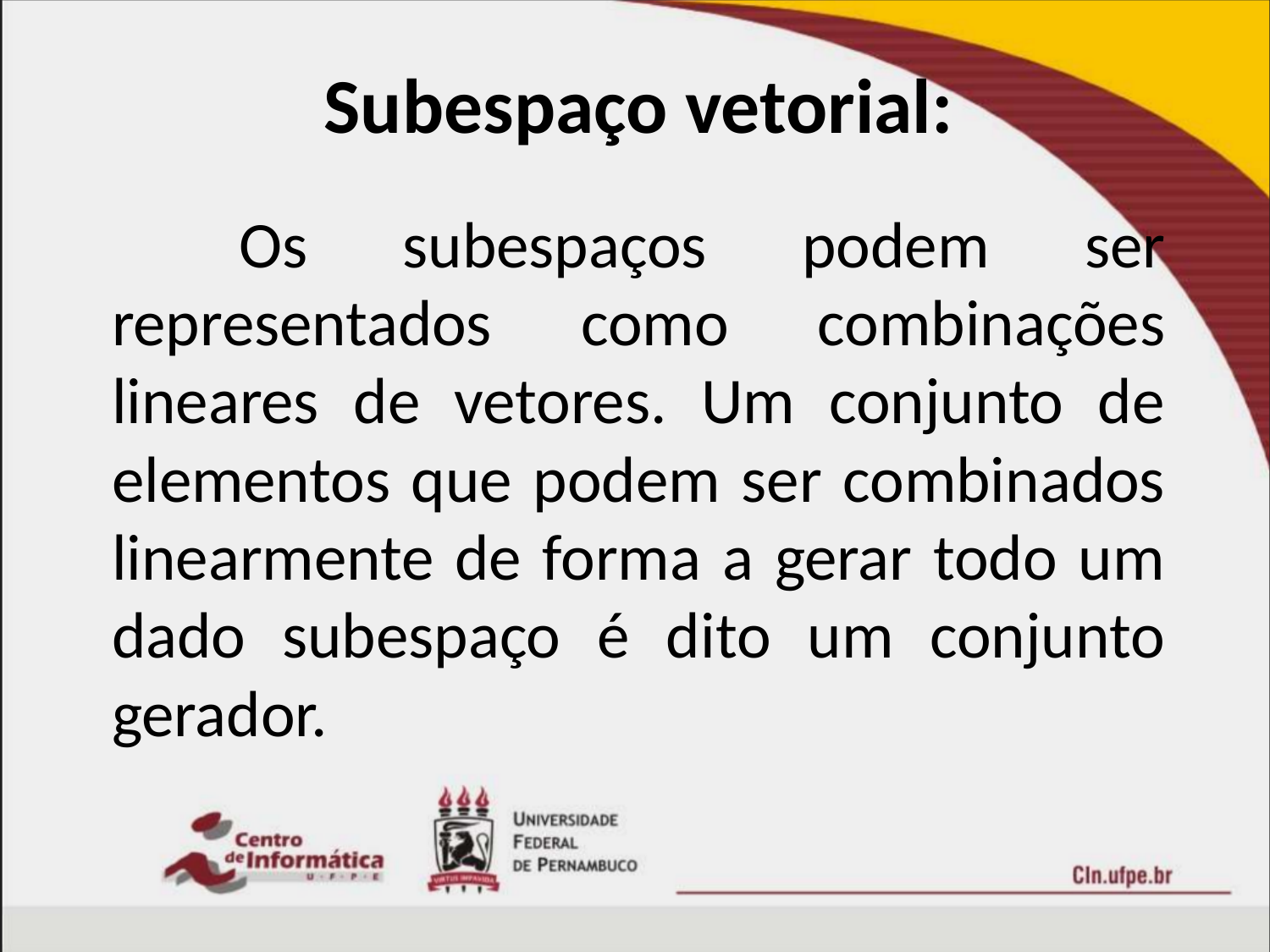

Subespaço vetorial:
	Os subespaços podem ser representados como combinações lineares de vetores. Um conjunto de elementos que podem ser combinados linearmente de forma a gerar todo um dado subespaço é dito um conjunto gerador.